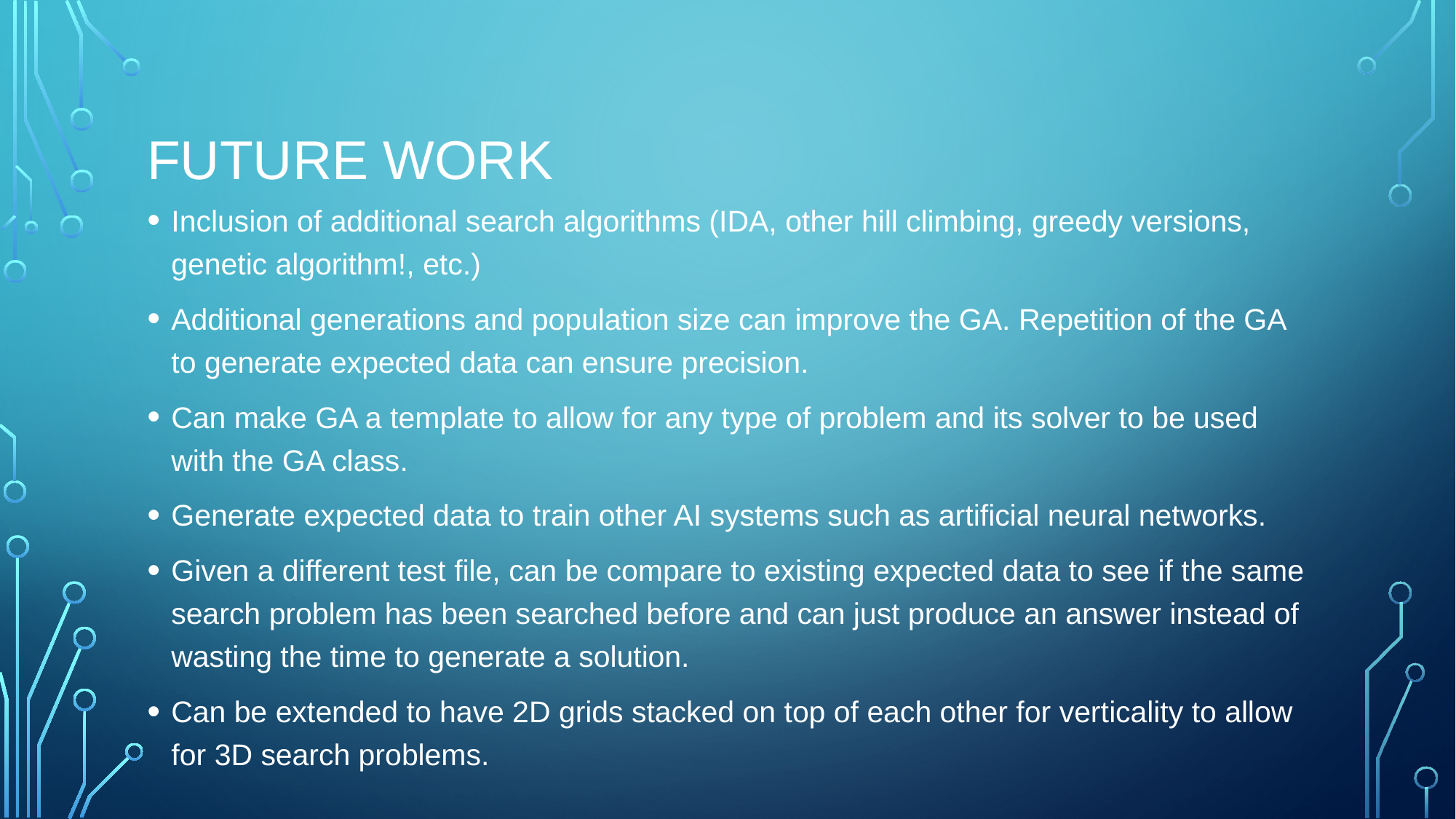

# FUTURE WORK
Inclusion of additional search algorithms (IDA, other hill climbing, greedy versions, genetic algorithm!, etc.)
Additional generations and population size can improve the GA. Repetition of the GA to generate expected data can ensure precision.
Can make GA a template to allow for any type of problem and its solver to be used with the GA class.
Generate expected data to train other AI systems such as artificial neural networks.
Given a different test file, can be compare to existing expected data to see if the same search problem has been searched before and can just produce an answer instead of wasting the time to generate a solution.
Can be extended to have 2D grids stacked on top of each other for verticality to allow for 3D search problems.